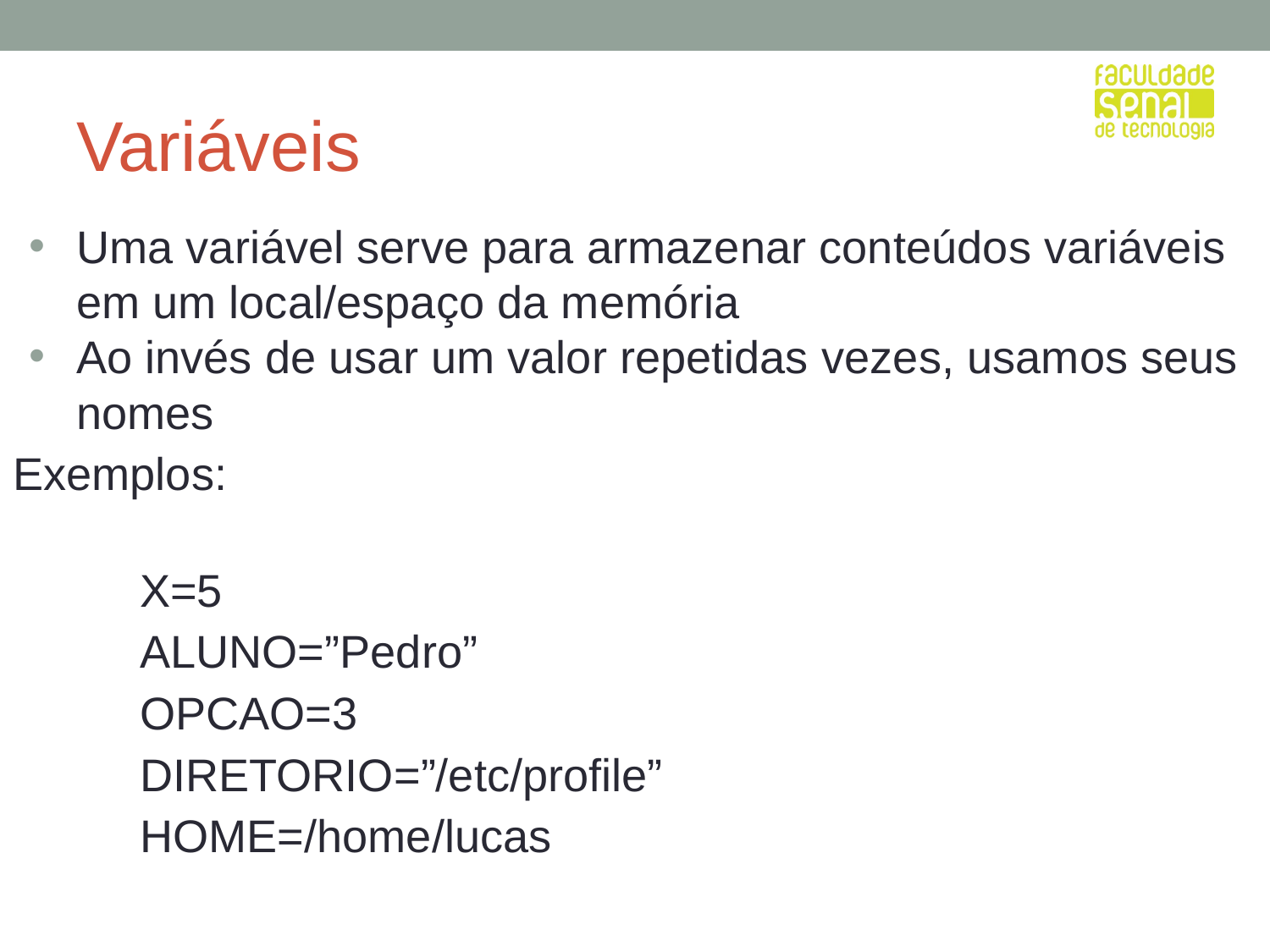

# Variáveis
Uma variável serve para armazenar conteúdos variáveis em um local/espaço da memória
Ao invés de usar um valor repetidas vezes, usamos seus nomes
Exemplos:
	X=5
	ALUNO=”Pedro”
	OPCAO=3
	DIRETORIO=”/etc/profile”
	HOME=/home/lucas